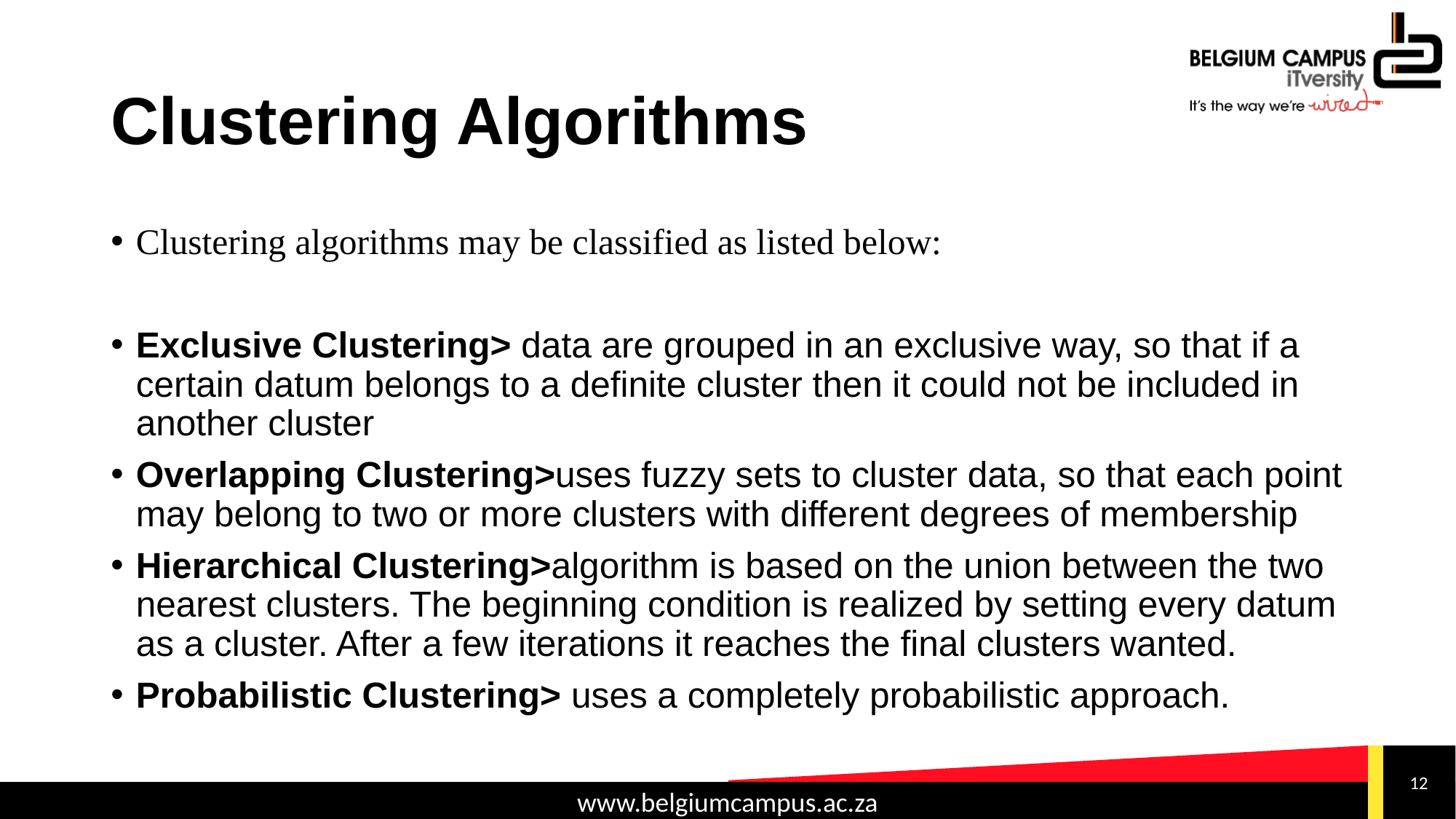

# Clustering Algorithms
Clustering algorithms may be classified as listed below:

Exclusive Clustering> data are grouped in an exclusive way, so that if a certain datum belongs to a definite cluster then it could not be included in another cluster
Overlapping Clustering>uses fuzzy sets to cluster data, so that each point may belong to two or more clusters with different degrees of membership
Hierarchical Clustering>algorithm is based on the union between the two nearest clusters. The beginning condition is realized by setting every datum as a cluster. After a few iterations it reaches the final clusters wanted.
Probabilistic Clustering> uses a completely probabilistic approach.